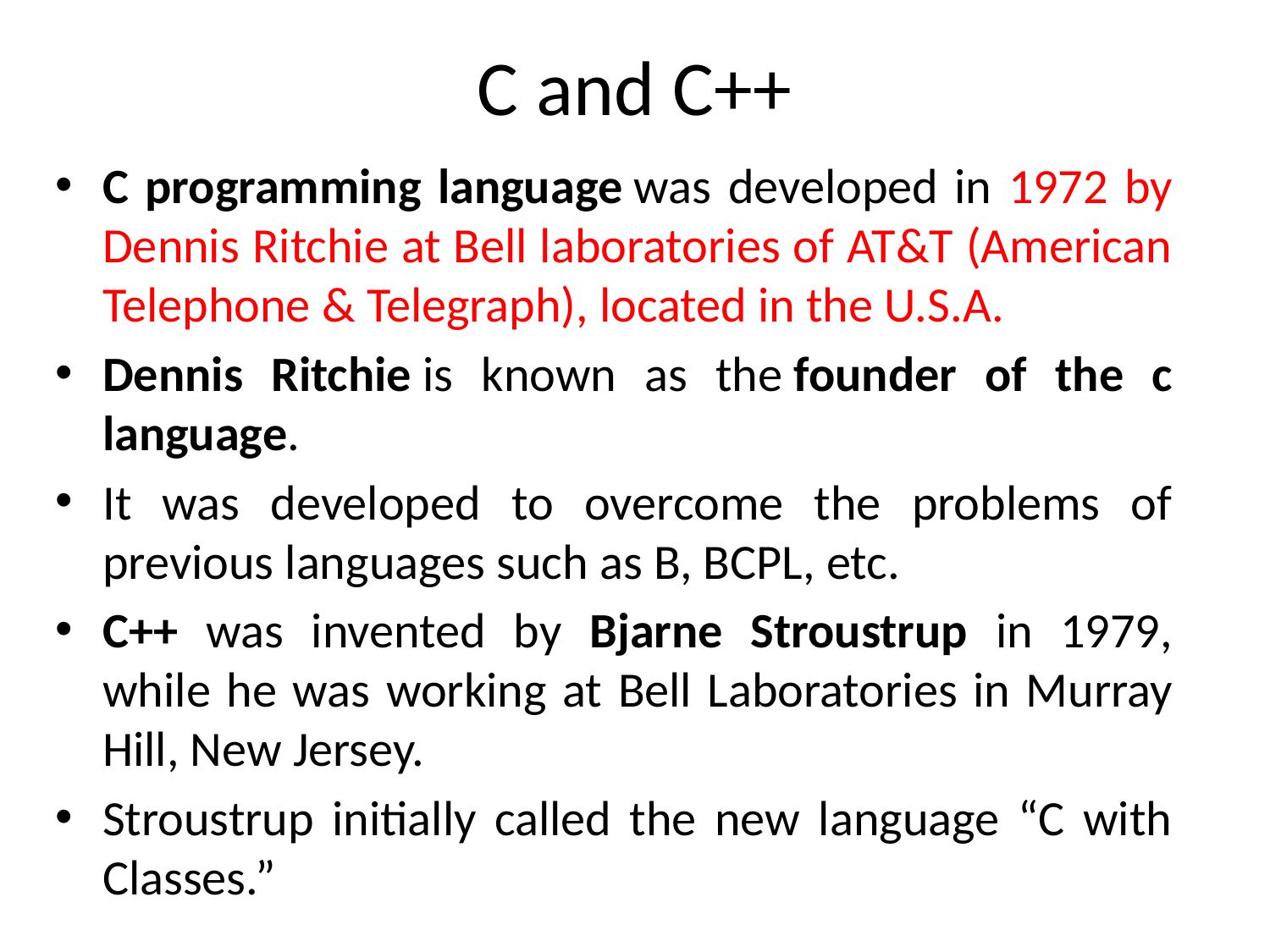

# C and C++
C programming language was developed in 1972 by Dennis Ritchie at Bell laboratories of AT&T (American Telephone & Telegraph), located in the U.S.A.
Dennis Ritchie is known as the founder of the c language.
It was developed to overcome the problems of previous languages such as B, BCPL, etc.
C++ was invented by Bjarne Stroustrup in 1979, while he was working at Bell Laboratories in Murray Hill, New Jersey.
Stroustrup initially called the new language “C with Classes.”